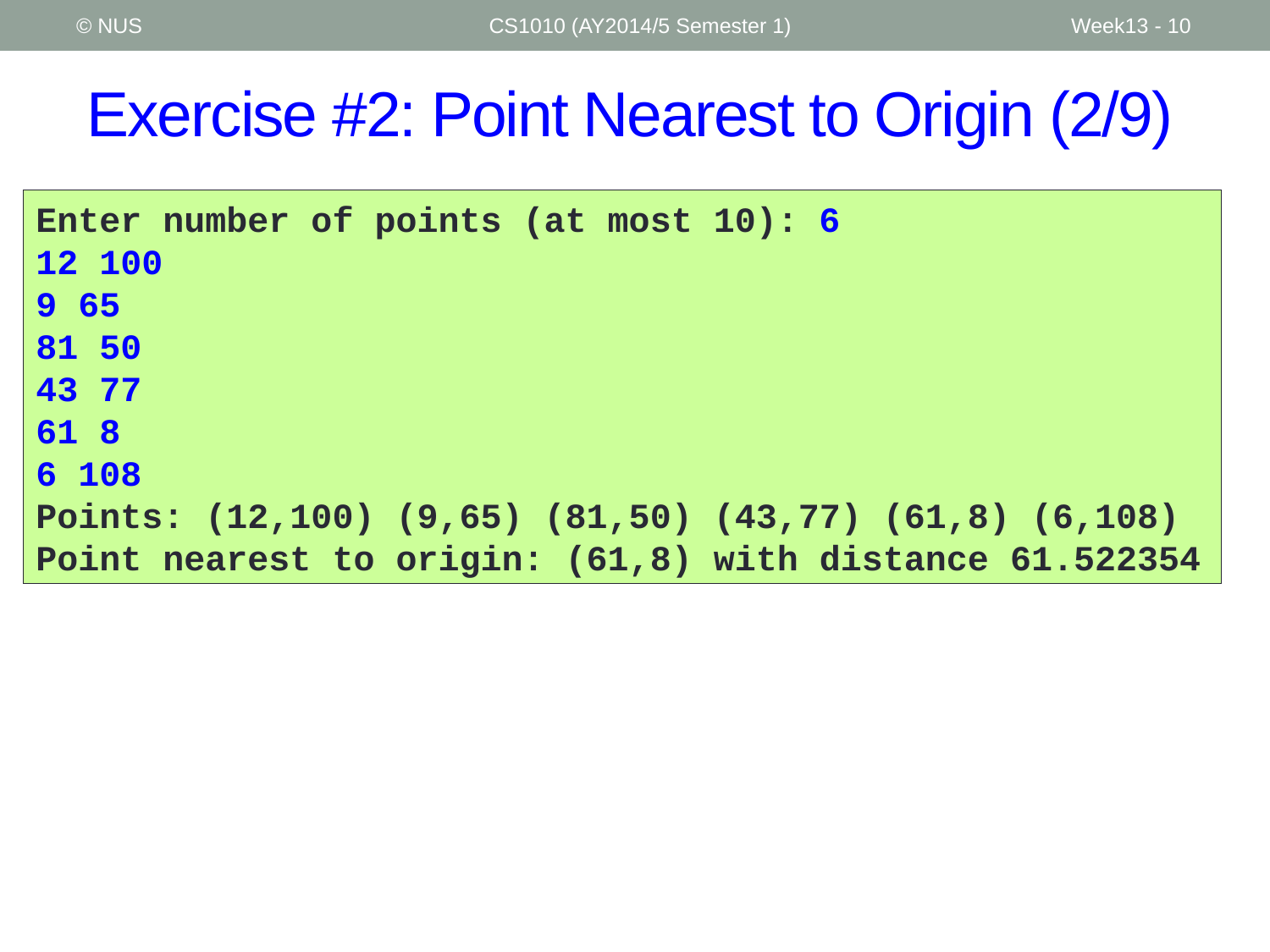

© NUS
CS1010 (AY2014/5 Semester 1)
Week13 - 10
# Exercise #2: Point Nearest to Origin (2/9)
Enter number of points (at most 10): 6
12 100
9 65
81 50
43 77
61 8
6 108
Points: (12,100) (9,65) (81,50) (43,77) (61,8) (6,108)
Point nearest to origin: (61,8) with distance 61.522354